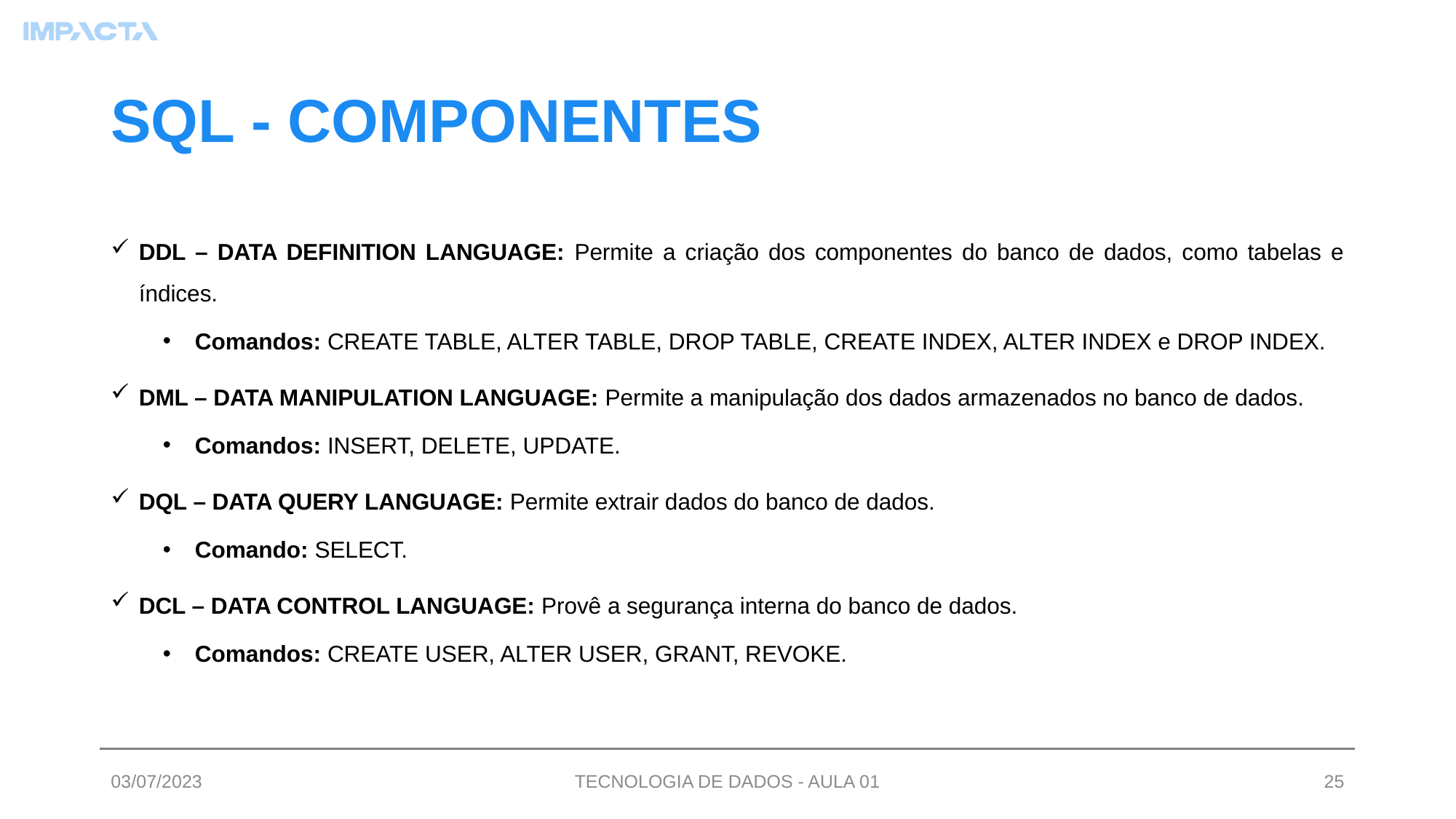

# SQL - COMPONENTES
DDL – DATA DEFINITION LANGUAGE: Permite a criação dos componentes do banco de dados, como tabelas e índices.
Comandos: CREATE TABLE, ALTER TABLE, DROP TABLE, CREATE INDEX, ALTER INDEX e DROP INDEX.
DML – DATA MANIPULATION LANGUAGE: Permite a manipulação dos dados armazenados no banco de dados.
Comandos: INSERT, DELETE, UPDATE.
DQL – DATA QUERY LANGUAGE: Permite extrair dados do banco de dados.
Comando: SELECT.
DCL – DATA CONTROL LANGUAGE: Provê a segurança interna do banco de dados.
Comandos: CREATE USER, ALTER USER, GRANT, REVOKE.

03/07/2023
TECNOLOGIA DE DADOS - AULA 01
25